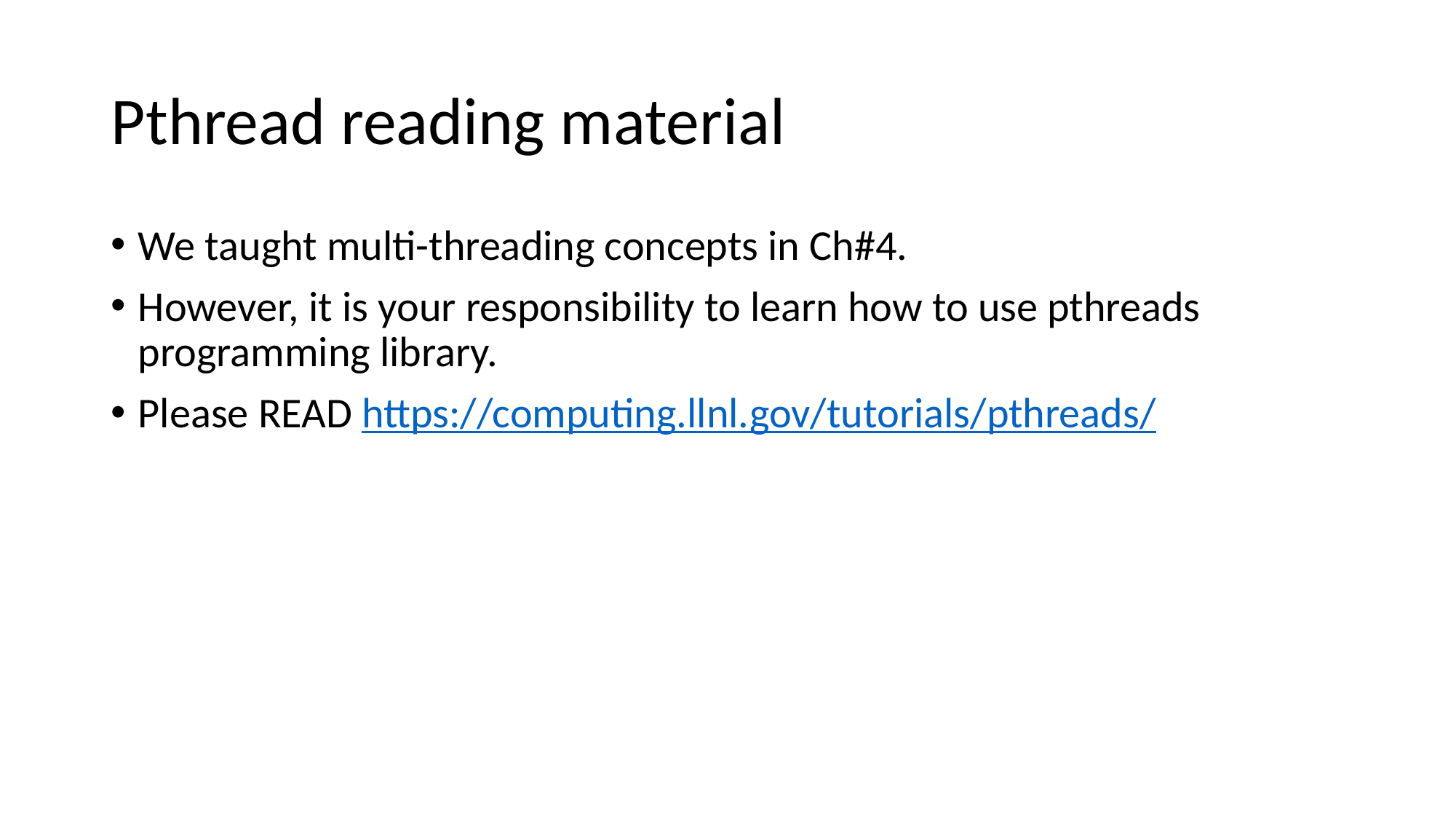

# Pthread reading material
We taught multi-threading concepts in Ch#4.
However, it is your responsibility to learn how to use pthreads programming library.
Please READ https://computing.llnl.gov/tutorials/pthreads/